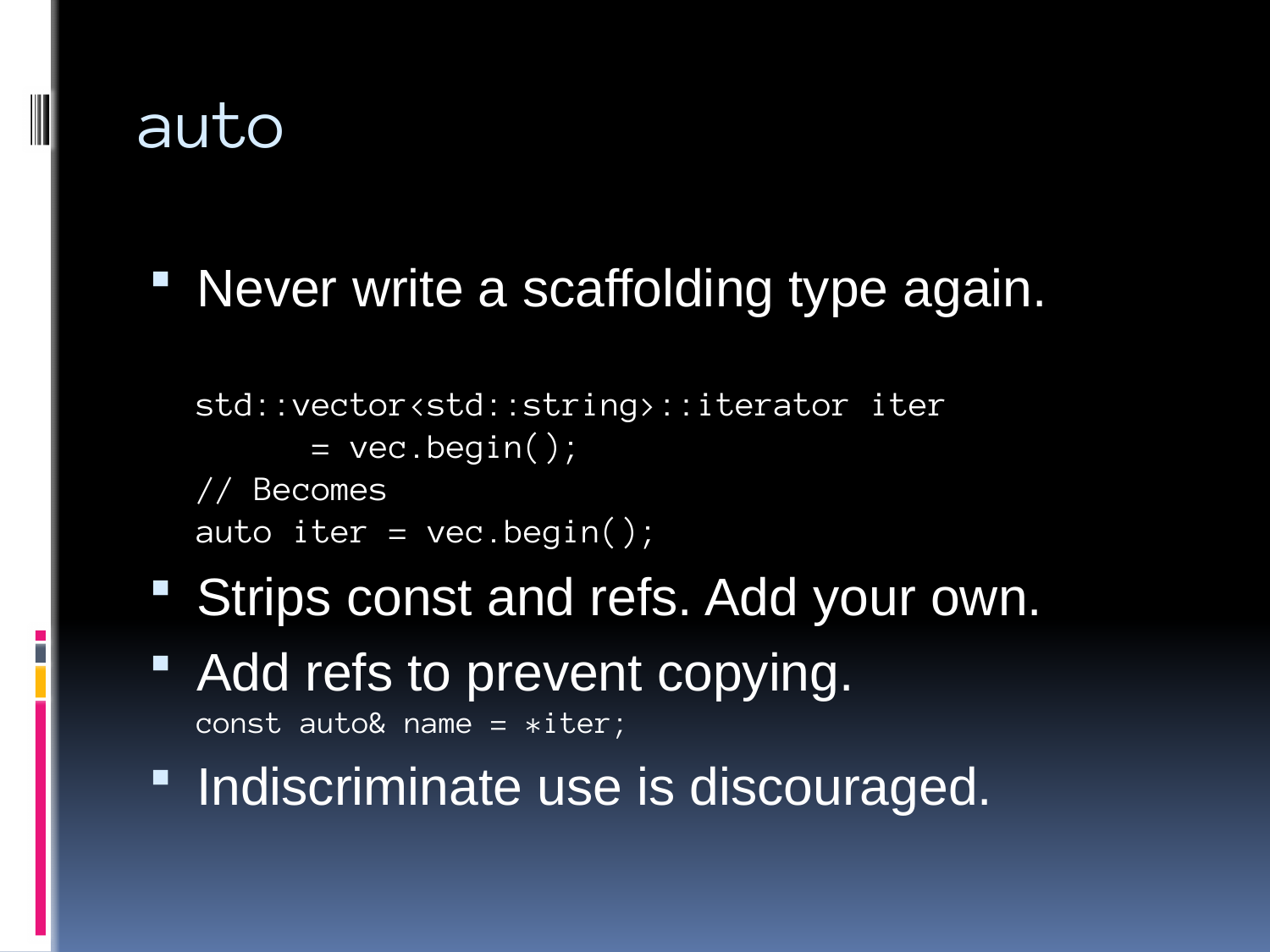

# auto
Never write a scaffolding type again.
std::vector<std::string>::iterator iter
      = vec.begin();
// Becomes
auto iter = vec.begin();
Strips const and refs. Add your own.
Add refs to prevent copying.
const auto& name = *iter;
Indiscriminate use is discouraged.